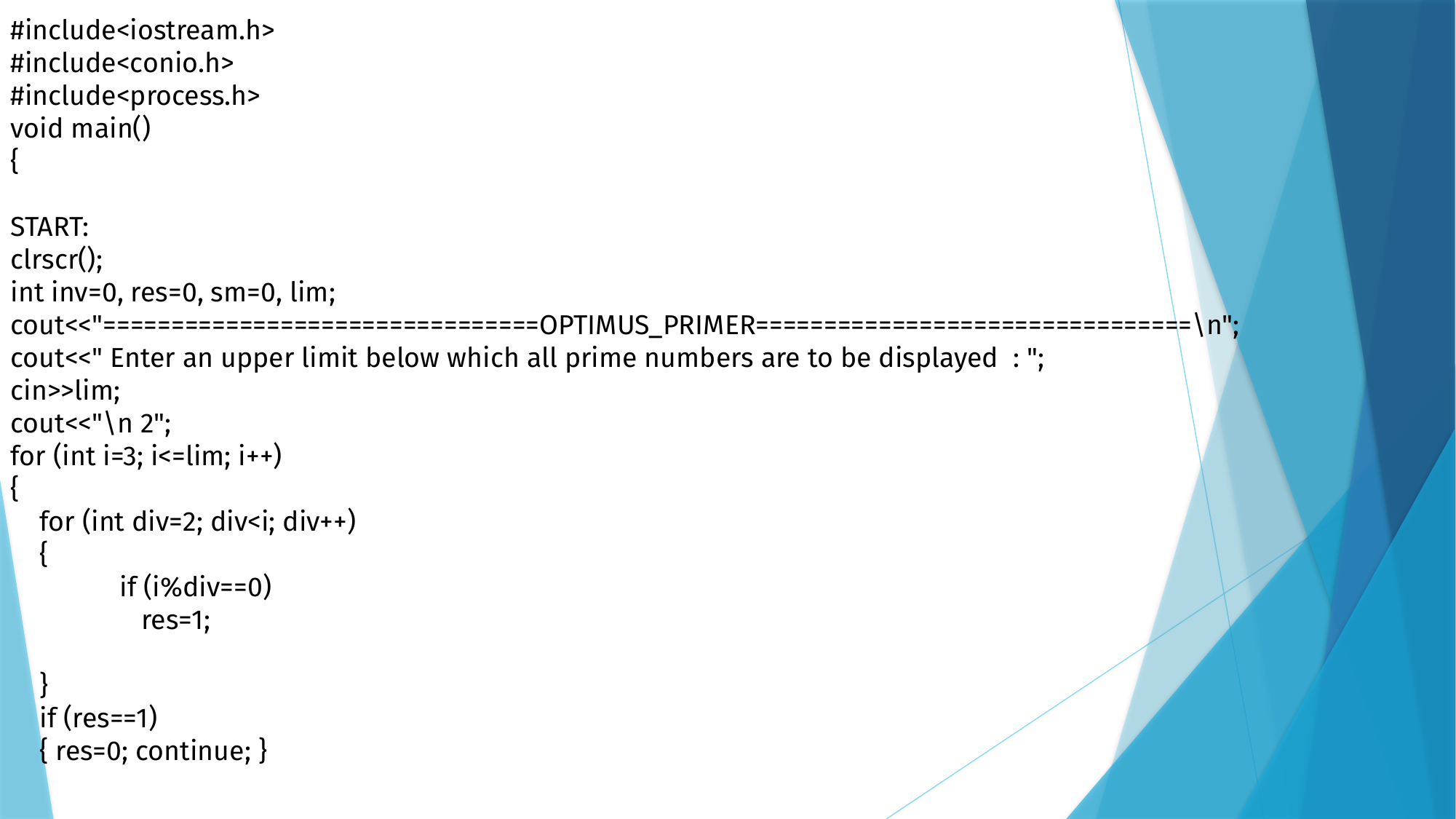

#include<iostream.h>
#include<conio.h>
#include<process.h>
void main()
{

START:
clrscr();
int inv=0, res=0, sm=0, lim;
cout<<"================================OPTIMUS_PRIMER================================\n";
cout<<" Enter an upper limit below which all prime numbers are to be displayed  : ";
cin>>lim;
cout<<"\n 2";
for (int i=3; i<=lim; i++)
{
    for (int div=2; div<i; div++)
    {
	if (i%div==0)
	   res=1;

    }
    if (res==1)
    { res=0; continue; }